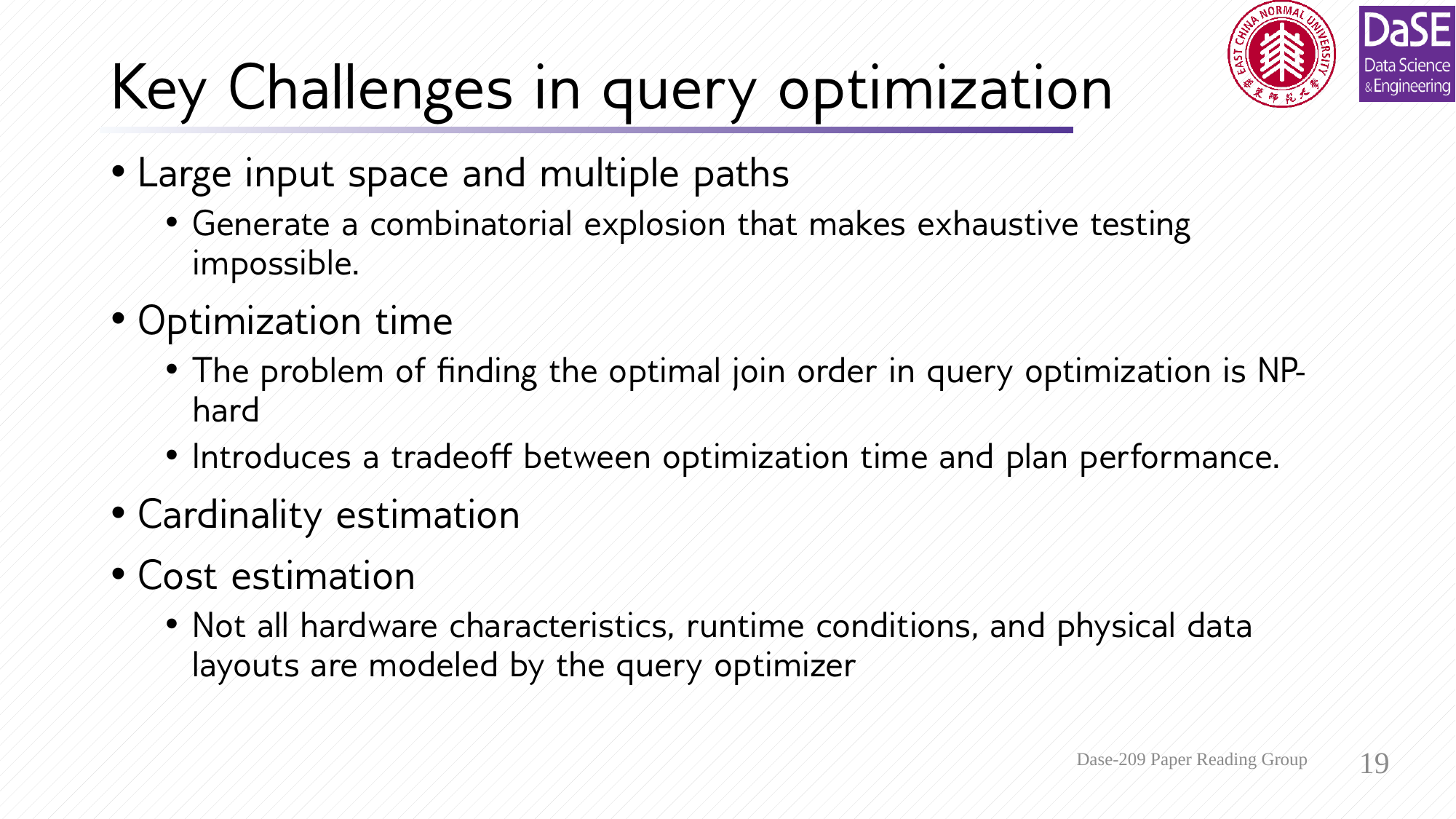

# Key Challenges in query optimization
Large input space and multiple paths
Generate a combinatorial explosion that makes exhaustive testing impossible.
Optimization time
The problem of finding the optimal join order in query optimization is NP-hard
Introduces a tradeoff between optimization time and plan performance.
Cardinality estimation
Cost estimation
Not all hardware characteristics, runtime conditions, and physical data layouts are modeled by the query optimizer

Dase-209 Paper Reading Group